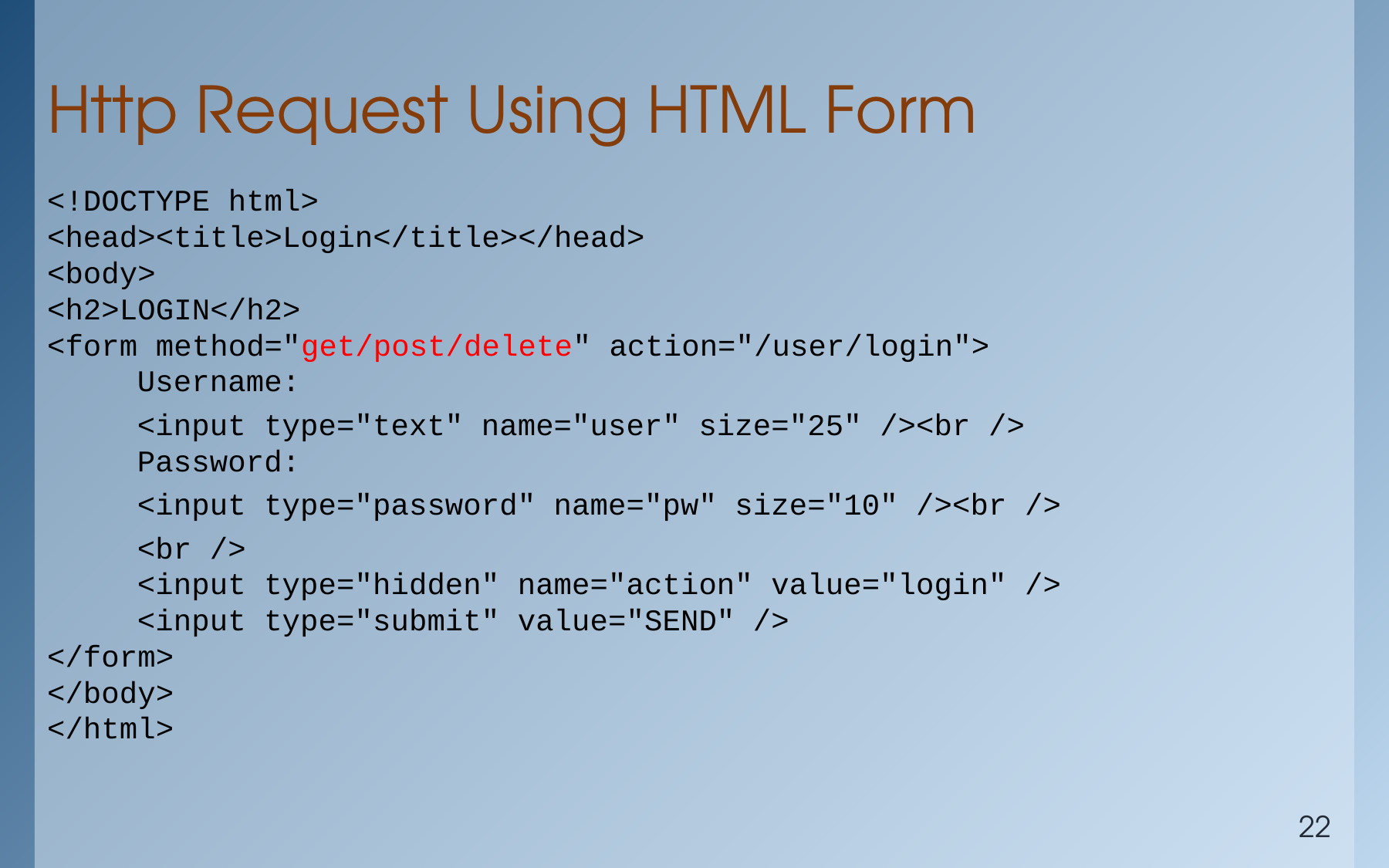

# Http Request Using HTML Form
<!DOCTYPE html>
<head><title>Login</title></head>
<body>
<h2>LOGIN</h2>
<form method="get/post/delete" action="/user/login">
	Username:
	<input type="text" name="user" size="25" /><br />
	Password:
	<input type="password" name="pw" size="10" /><br />
	<br />
	<input type="hidden" name="action" value="login" />
	<input type="submit" value="SEND" />
</form>
</body>
</html>

22